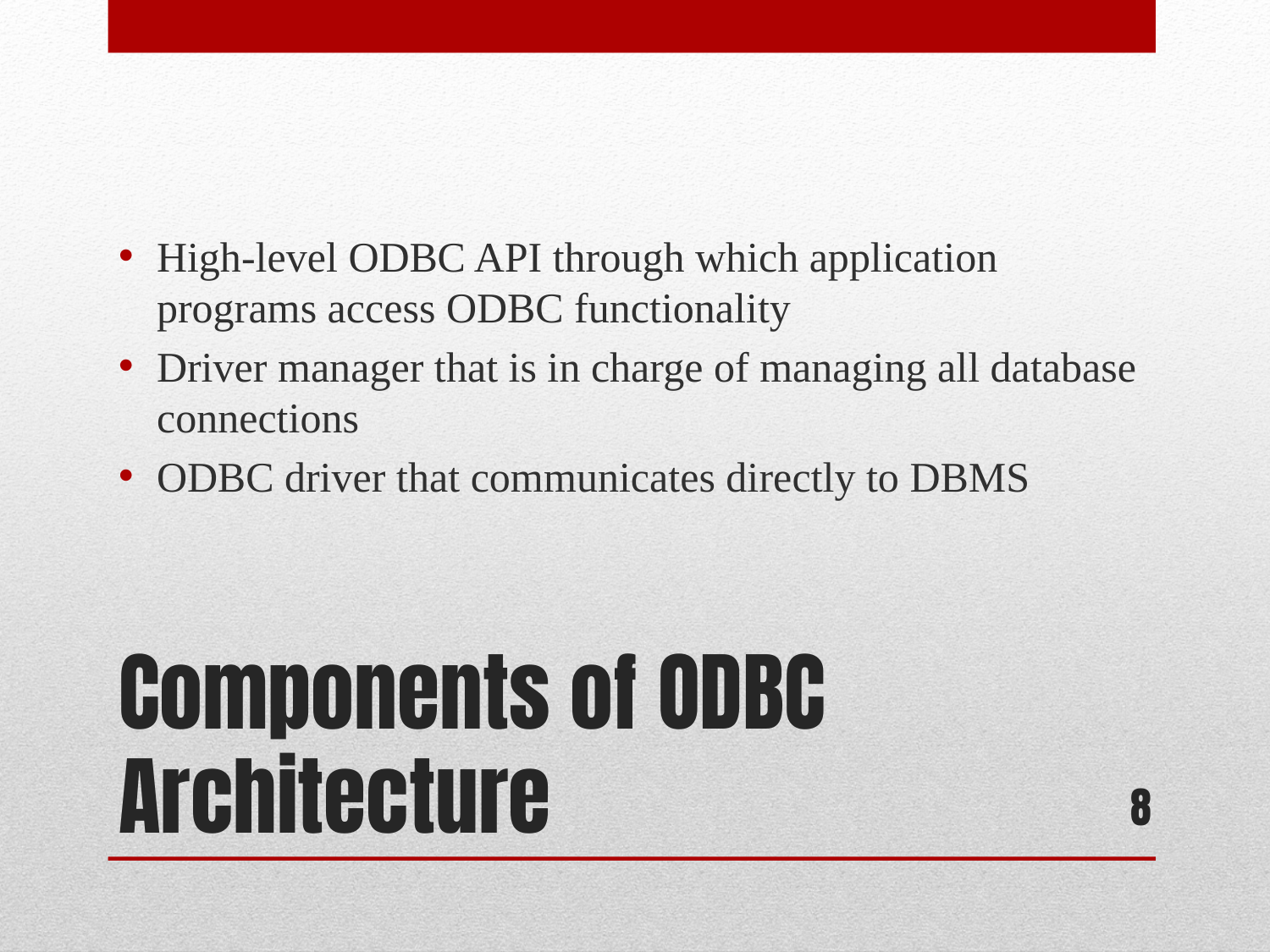

High-level ODBC API through which application programs access ODBC functionality
Driver manager that is in charge of managing all database connections
ODBC driver that communicates directly to DBMS
# Components of ODBC Architecture
8